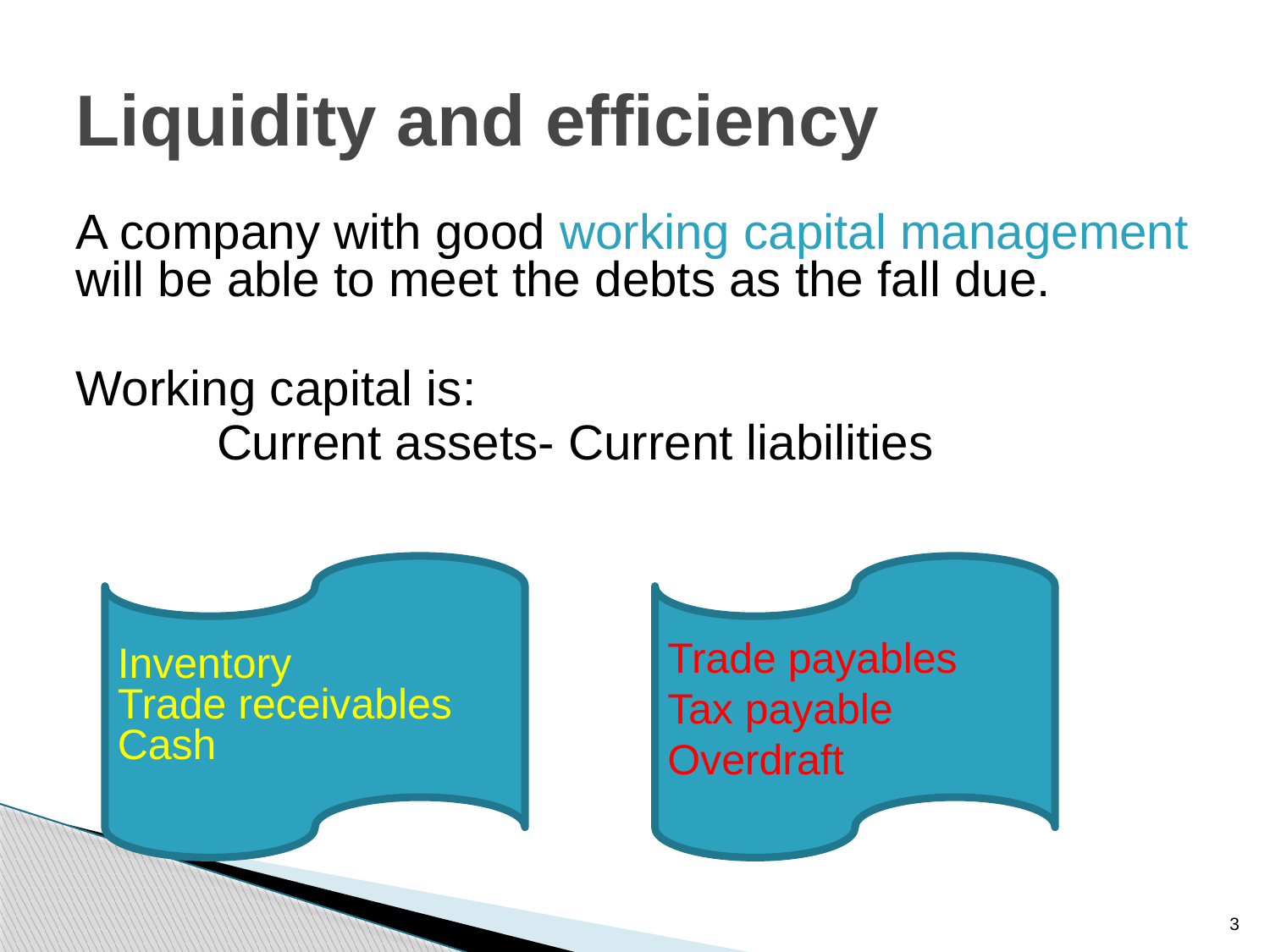

# Liquidity and efficiency
A company with good working capital management will be able to meet the debts as the fall due.

Working capital is:
	 Current assets- Current liabilities

Inventory
Trade receivables
Cash
Trade payables
Tax payable
Overdraft
3